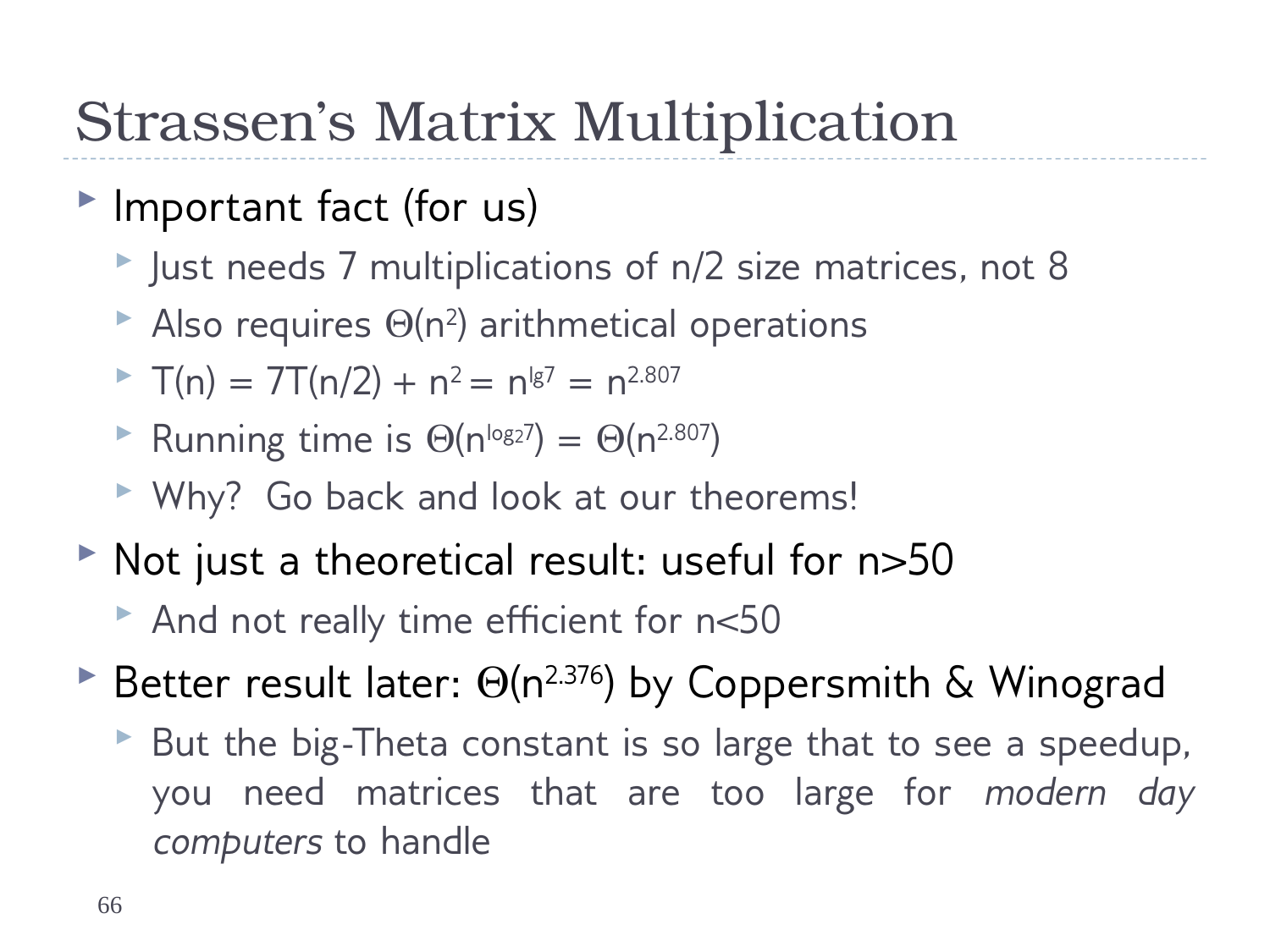

# Strassen’s Matrix Multiplication
Important fact (for us)
Just needs 7 multiplications of n/2 size matrices, not 8
Also requires Θ(n2) arithmetical operations
T(n) = 7T(n/2) + n2 = nlg7 = n2.807
Running time is Θ(nlog27) = Θ(n2.807)
Why?  Go back and look at our theorems!
Not just a theoretical result: useful for n>50
And not really time efficient for n<50
Better result later: Θ(n2.376) by Coppersmith & Winograd
But the big-Theta constant is so large that to see a speedup, you need matrices that are too large for modern day computers to handle
66